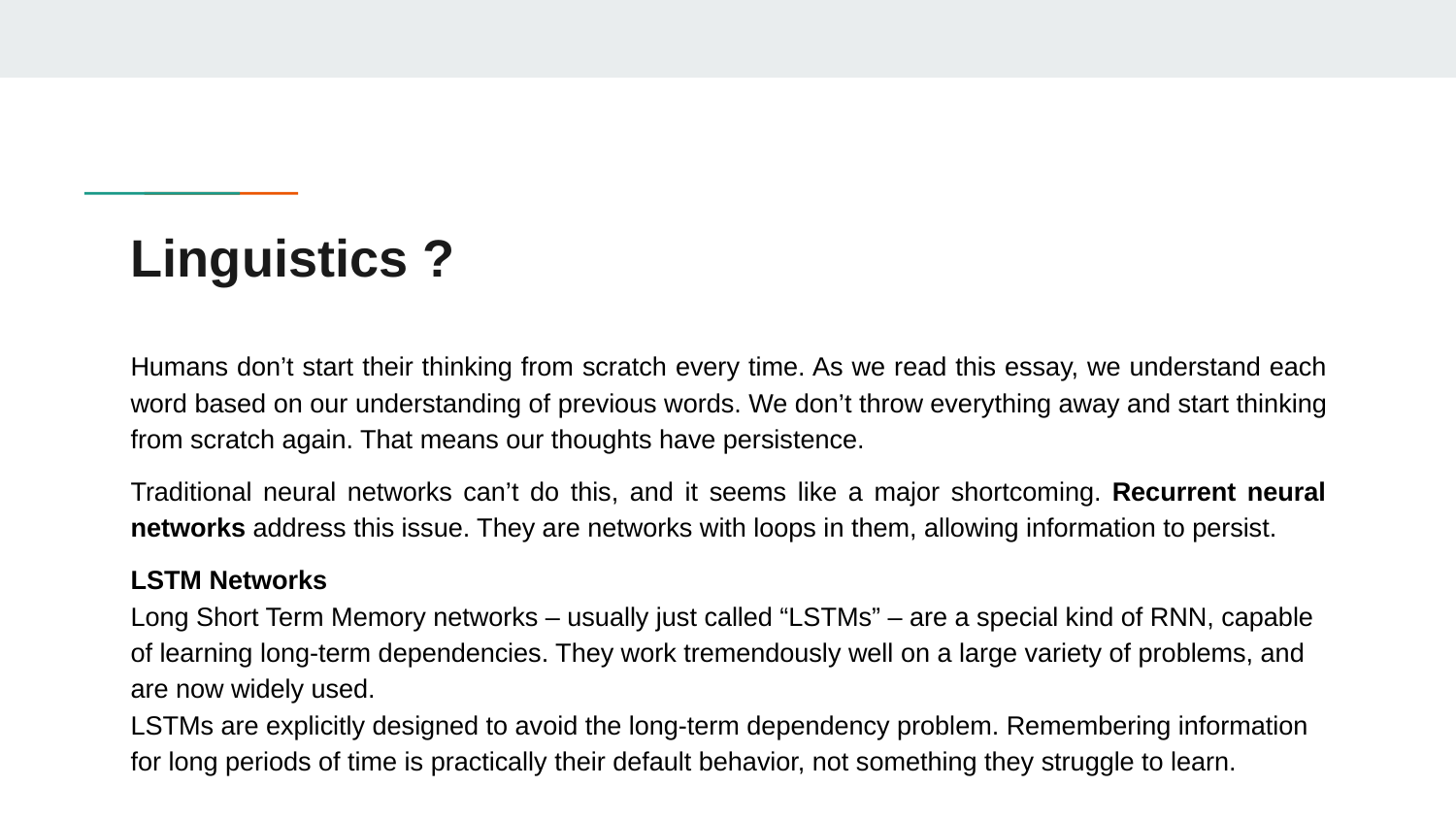

# Linguistics ?
Humans don’t start their thinking from scratch every time. As we read this essay, we understand each word based on our understanding of previous words. We don’t throw everything away and start thinking from scratch again. That means our thoughts have persistence.
Traditional neural networks can’t do this, and it seems like a major shortcoming. Recurrent neural networks address this issue. They are networks with loops in them, allowing information to persist.
LSTM Networks
Long Short Term Memory networks – usually just called “LSTMs” – are a special kind of RNN, capable of learning long-term dependencies. They work tremendously well on a large variety of problems, and are now widely used.
LSTMs are explicitly designed to avoid the long-term dependency problem. Remembering information for long periods of time is practically their default behavior, not something they struggle to learn.